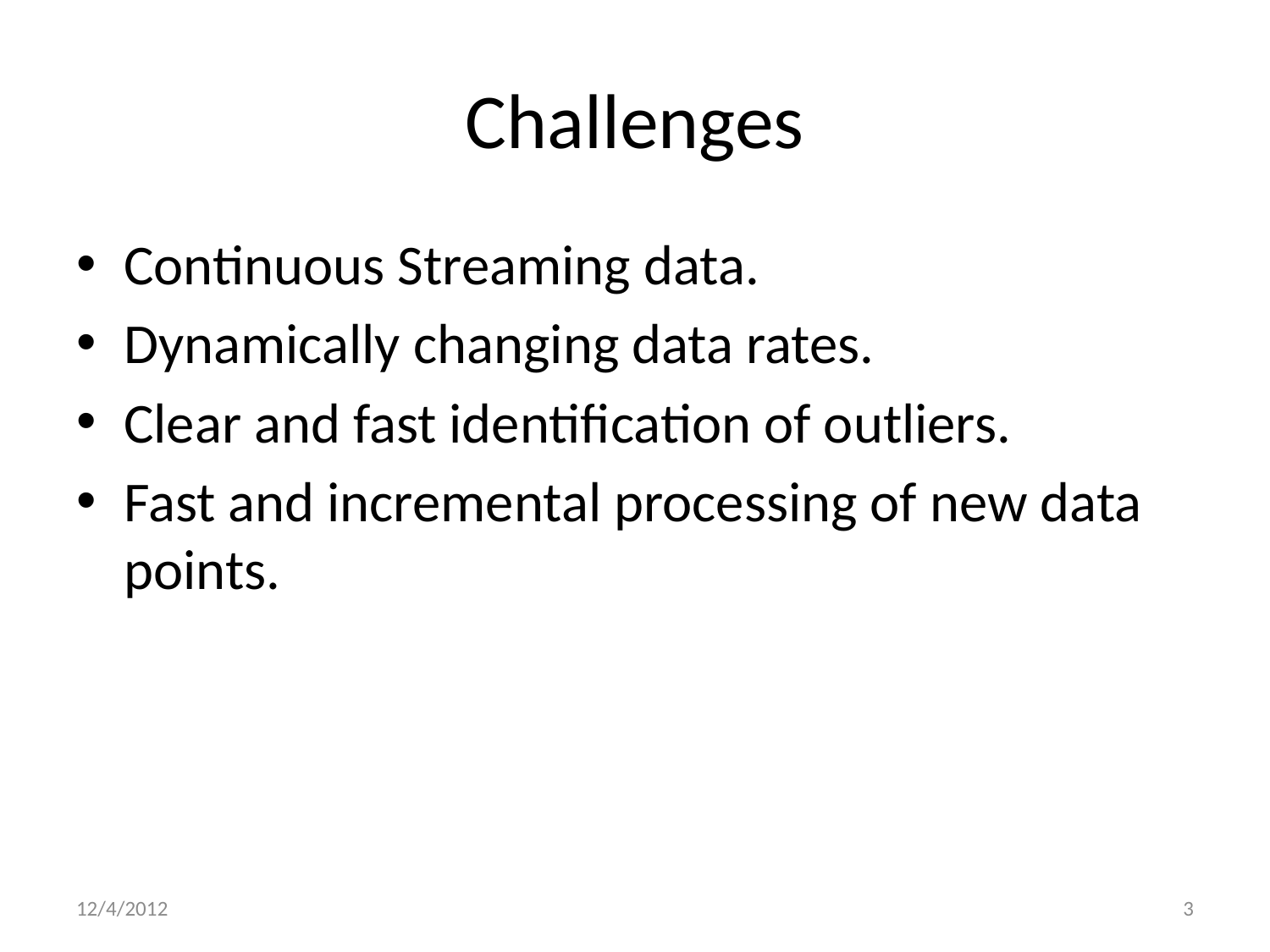

# Challenges
Continuous Streaming data.
Dynamically changing data rates.
Clear and fast identification of outliers.
Fast and incremental processing of new data points.

12/4/2012
3